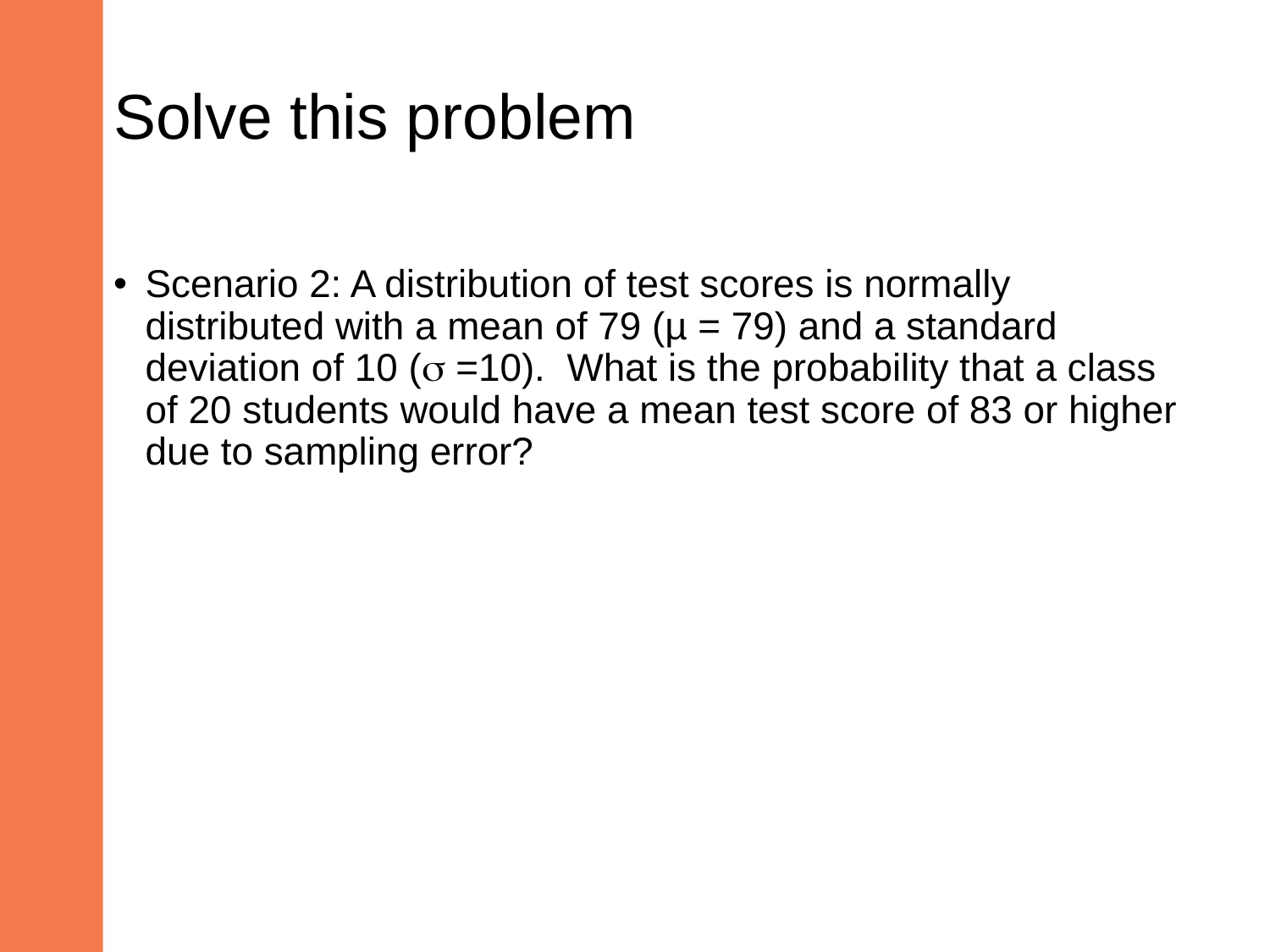

# Solve this problem
Scenario 2: A distribution of test scores is normally distributed with a mean of 79 (µ = 79) and a standard deviation of 10 (σ =10).  What is the probability that a class of 20 students would have a mean test score of 83 or higher due to sampling error?